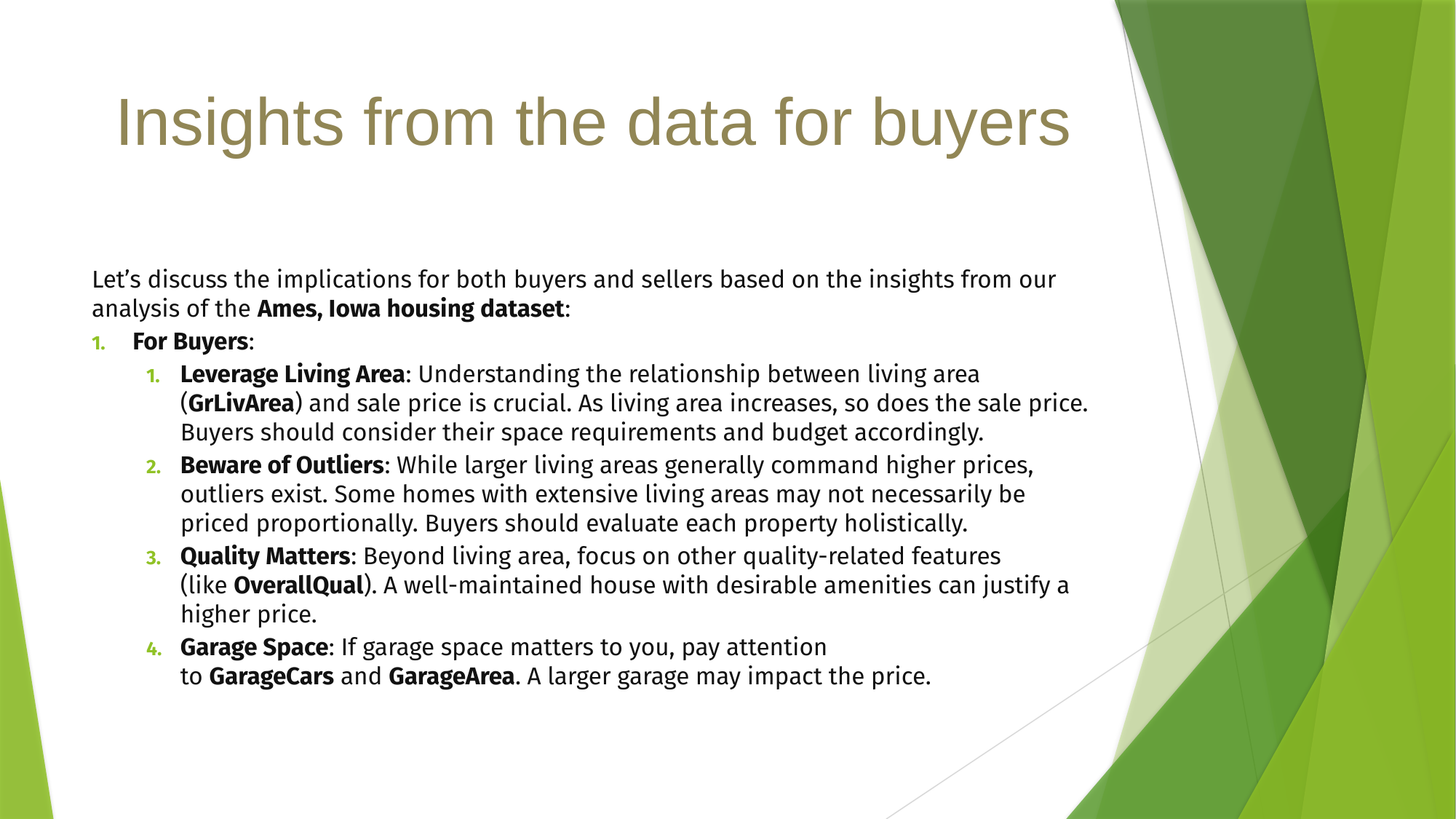

# Insights from the data for buyers
Let’s discuss the implications for both buyers and sellers based on the insights from our analysis of the Ames, Iowa housing dataset:
For Buyers:
Leverage Living Area: Understanding the relationship between living area (GrLivArea) and sale price is crucial. As living area increases, so does the sale price. Buyers should consider their space requirements and budget accordingly.
Beware of Outliers: While larger living areas generally command higher prices, outliers exist. Some homes with extensive living areas may not necessarily be priced proportionally. Buyers should evaluate each property holistically.
Quality Matters: Beyond living area, focus on other quality-related features (like OverallQual). A well-maintained house with desirable amenities can justify a higher price.
Garage Space: If garage space matters to you, pay attention to GarageCars and GarageArea. A larger garage may impact the price.